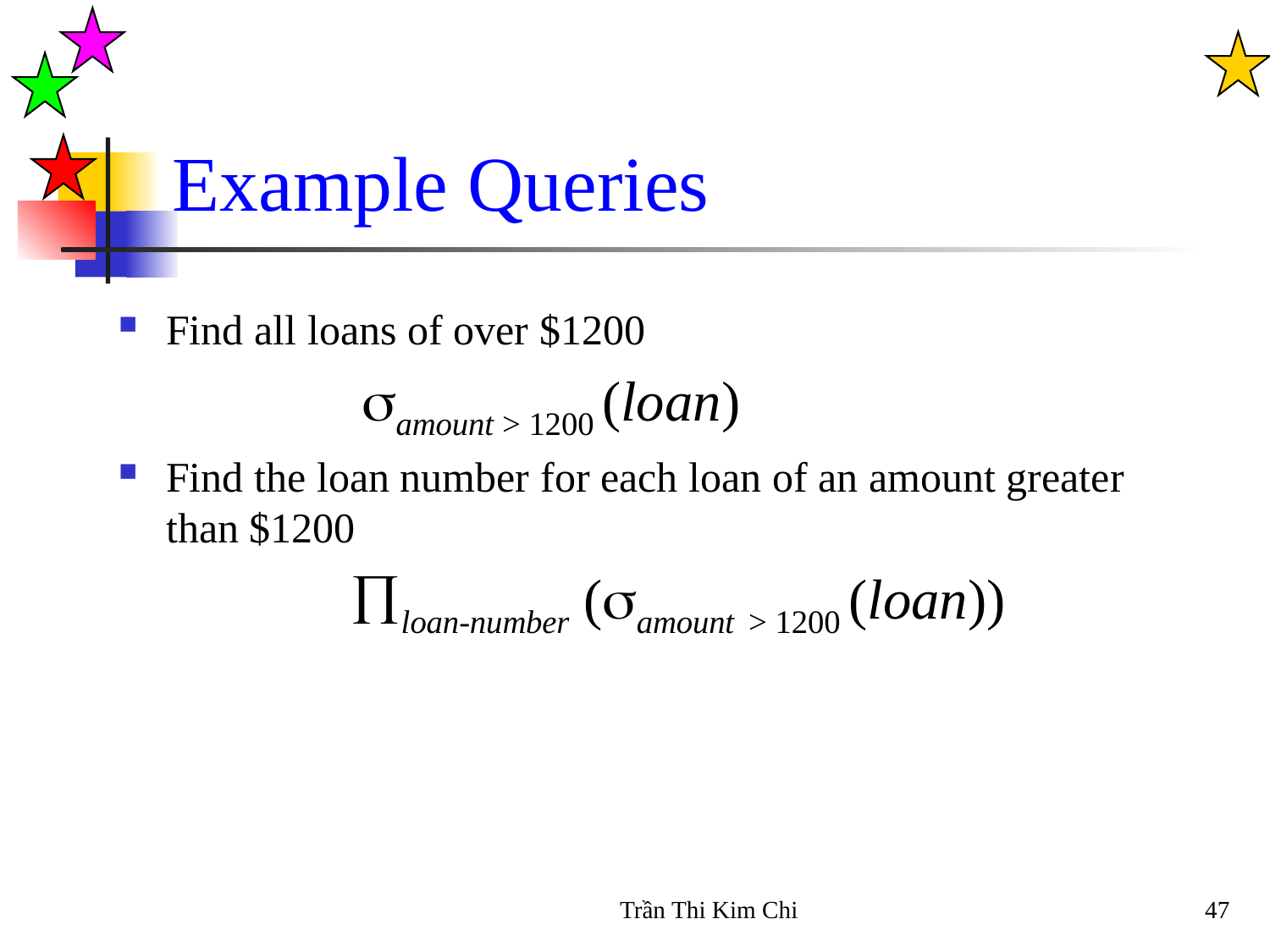

# Example Queries
Find all loans of over $1200
                       σamount > 1200 (loan)
Find the loan number for each loan of an amount greater than $1200
                      ∏loan-number (σamount > 1200 (loan))
Trần Thi Kim Chi
47